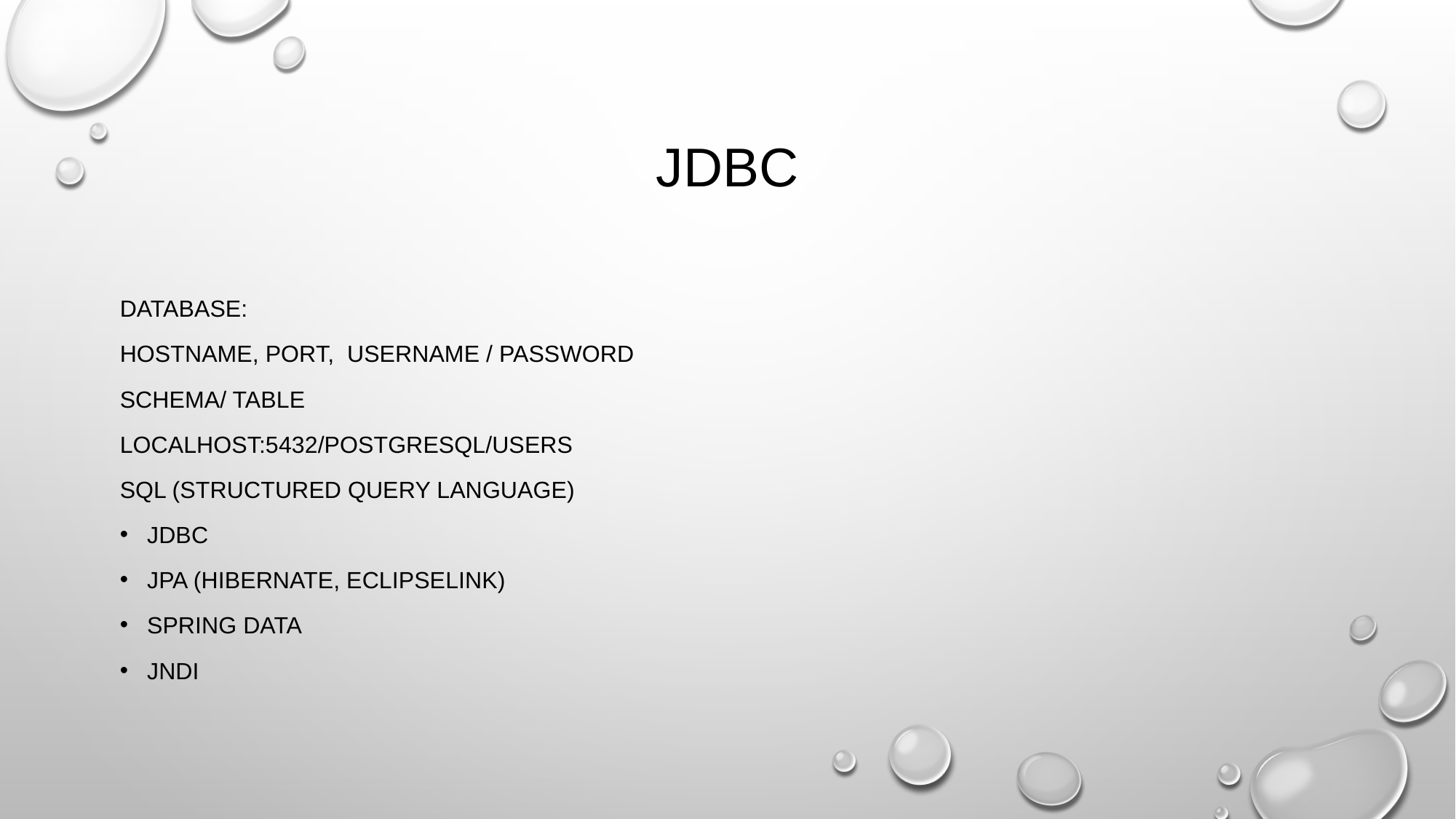

# JDBC
Database:
hostname, port,  username / password
Schema/ table
Localhost:5432/postgresql/users
SQL (structured query language)
JDBC
JPA (Hibernate, eclipselink)
Spring data
jndi